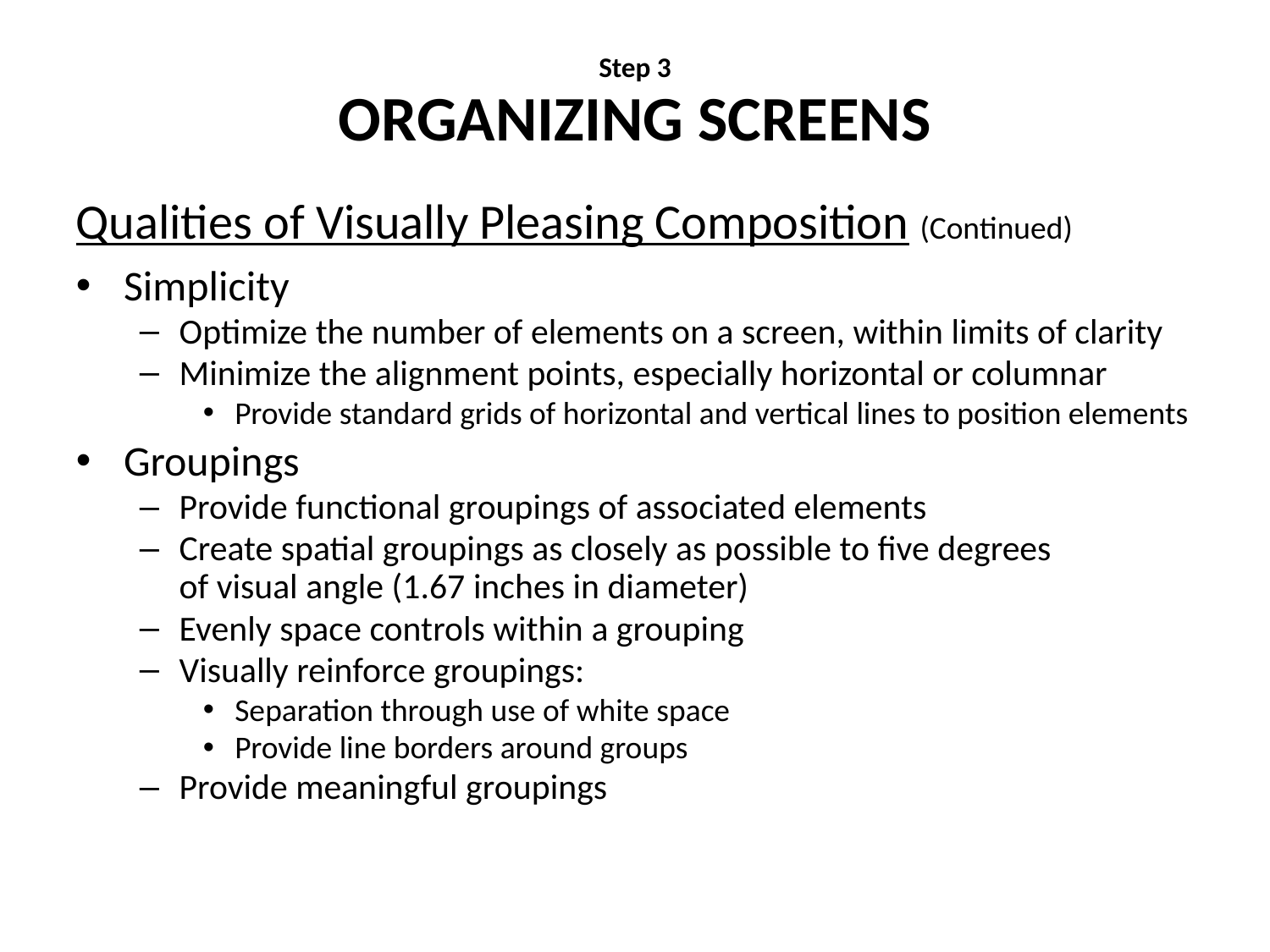

# Step 3 ORGANIZING SCREENS
Qualities of Visually Pleasing Composition (Continued)‏
Simplicity
Optimize the number of elements on a screen, within limits of clarity
Minimize the alignment points, especially horizontal or columnar
Provide standard grids of horizontal and vertical lines to position elements
Groupings
Provide functional groupings of associated elements
Create spatial groupings as closely as possible to five degrees
of visual angle (1.67 inches in diameter)‏
Evenly space controls within a grouping
Visually reinforce groupings:
Separation through use of white space
Provide line borders around groups
Provide meaningful groupings